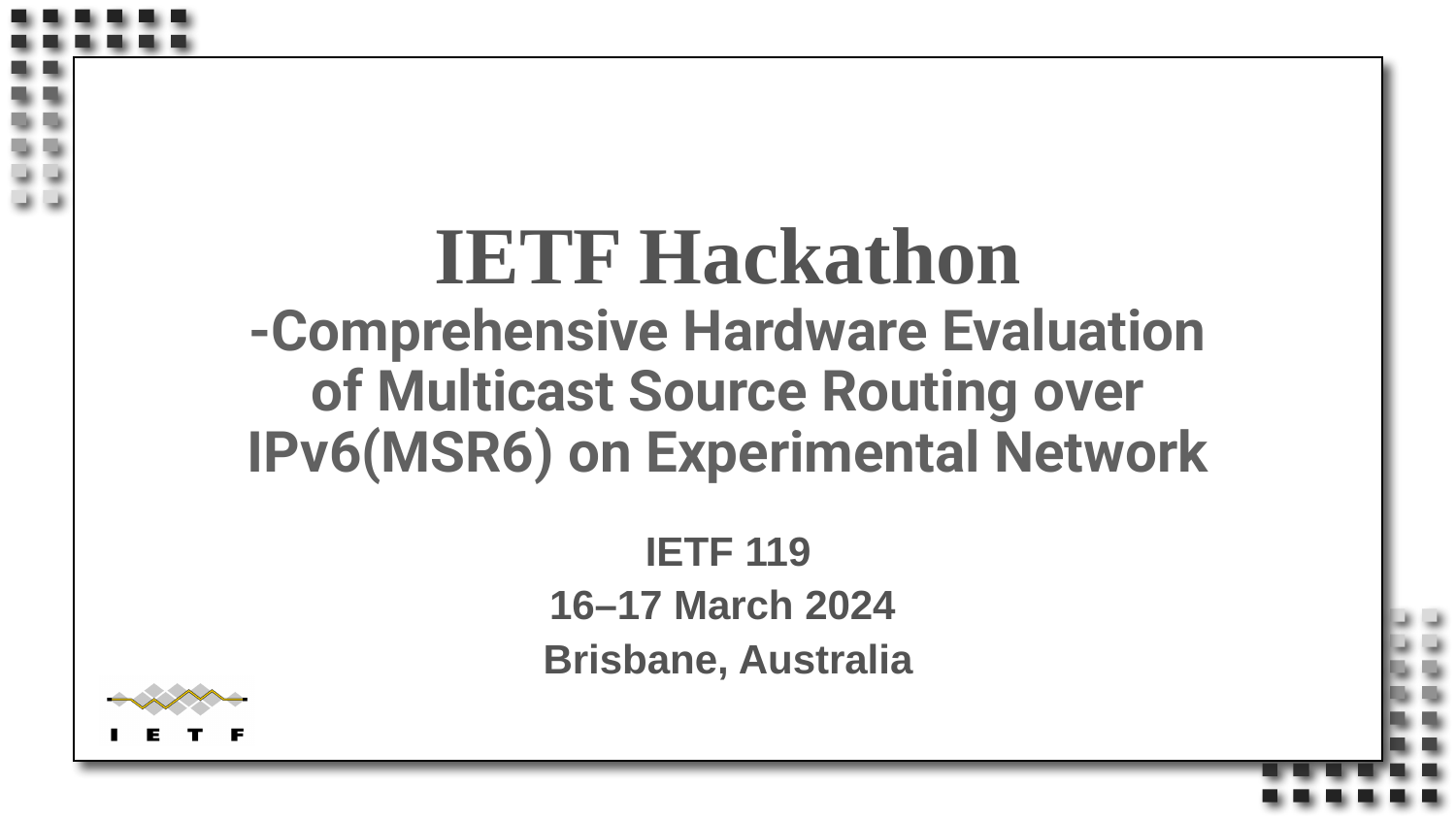

# IETF Hackathon -Comprehensive Hardware Evaluation of Multicast Source Routing over IPv6(MSR6) on Experimental Network
IETF 119
16–17 March 2024
Brisbane, Australia